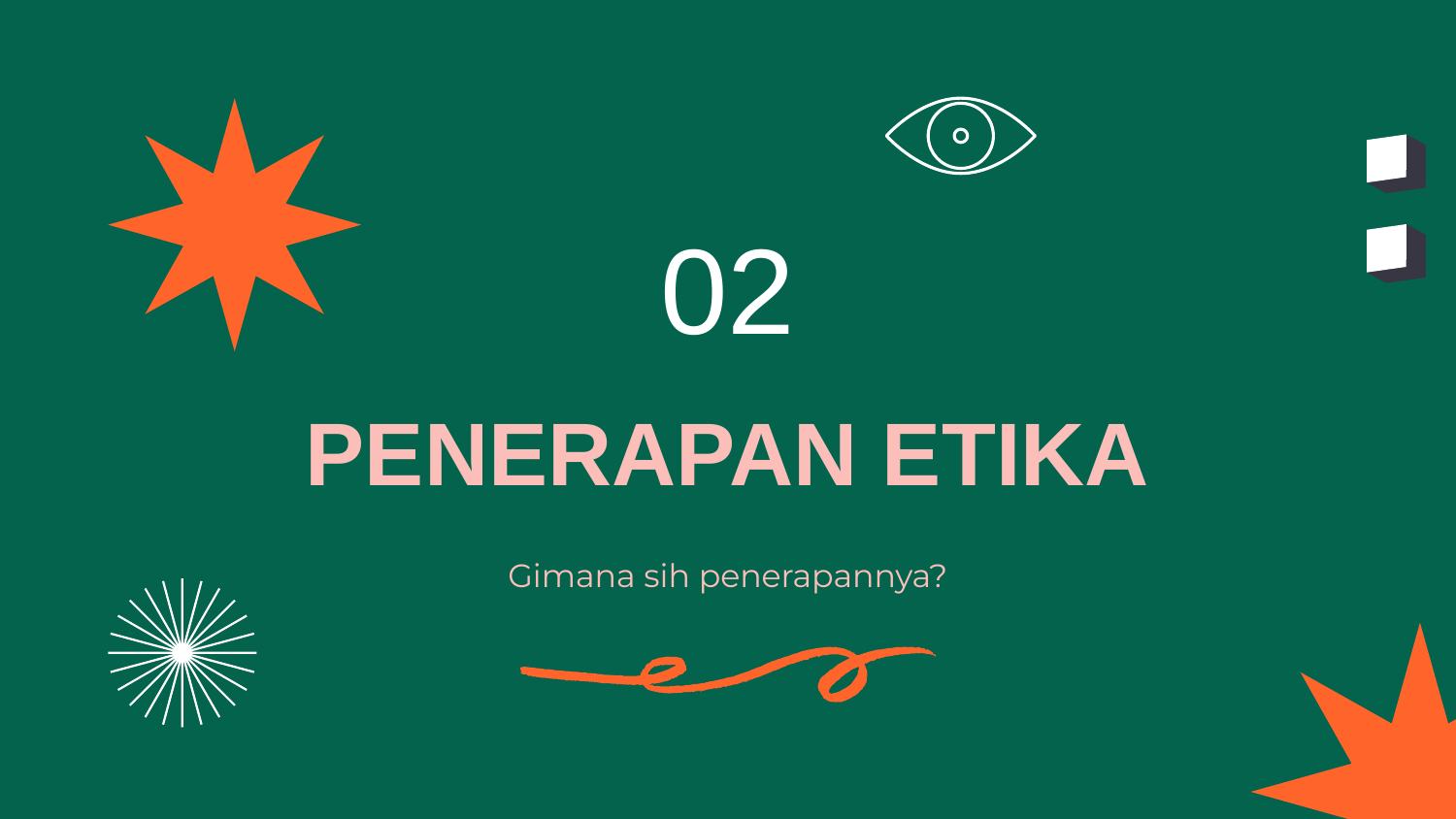

02
# PENERAPAN ETIKA
Gimana sih penerapannya?